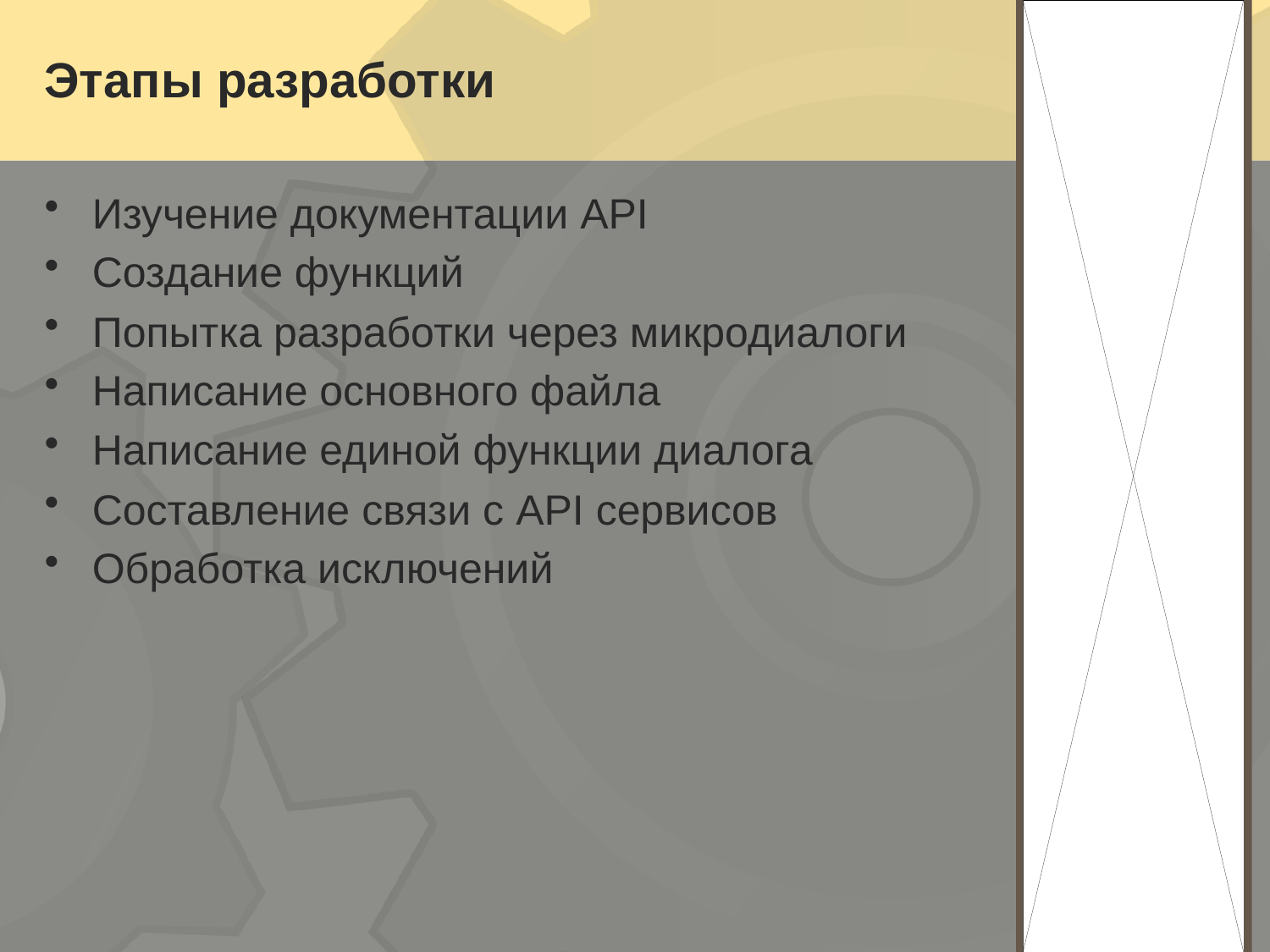

# Этапы разработки
Изучение документации API
Создание функций
Попытка разработки через микродиалоги
Написание основного файла
Написание единой функции диалога
Составление связи с API сервисов
Обработка исключений